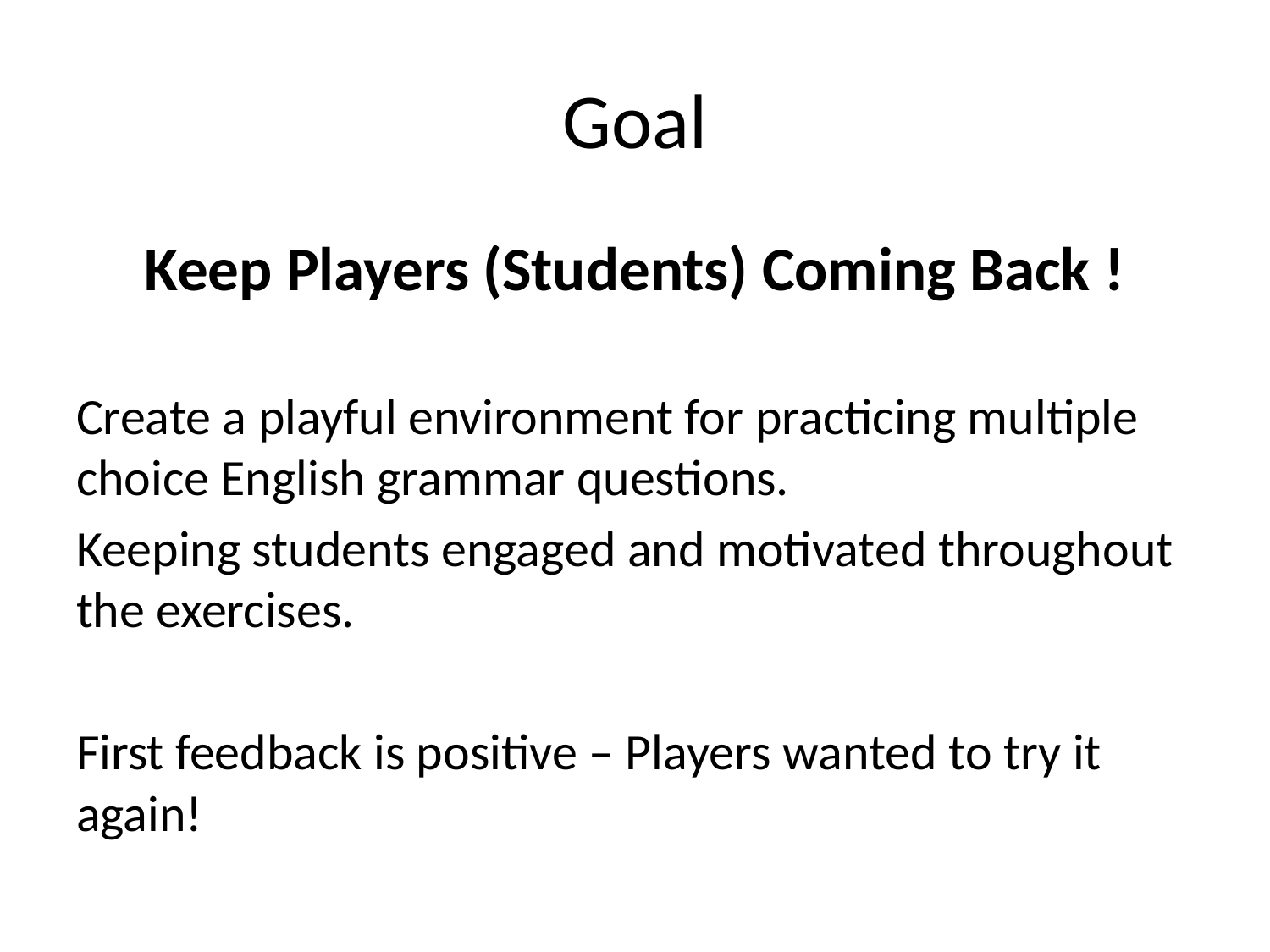

# Goal
Keep Players (Students) Coming Back !

Create a playful environment for practicing multiple choice English grammar questions.
Keeping students engaged and motivated throughout the exercises.

First feedback is positive – Players wanted to try it again!